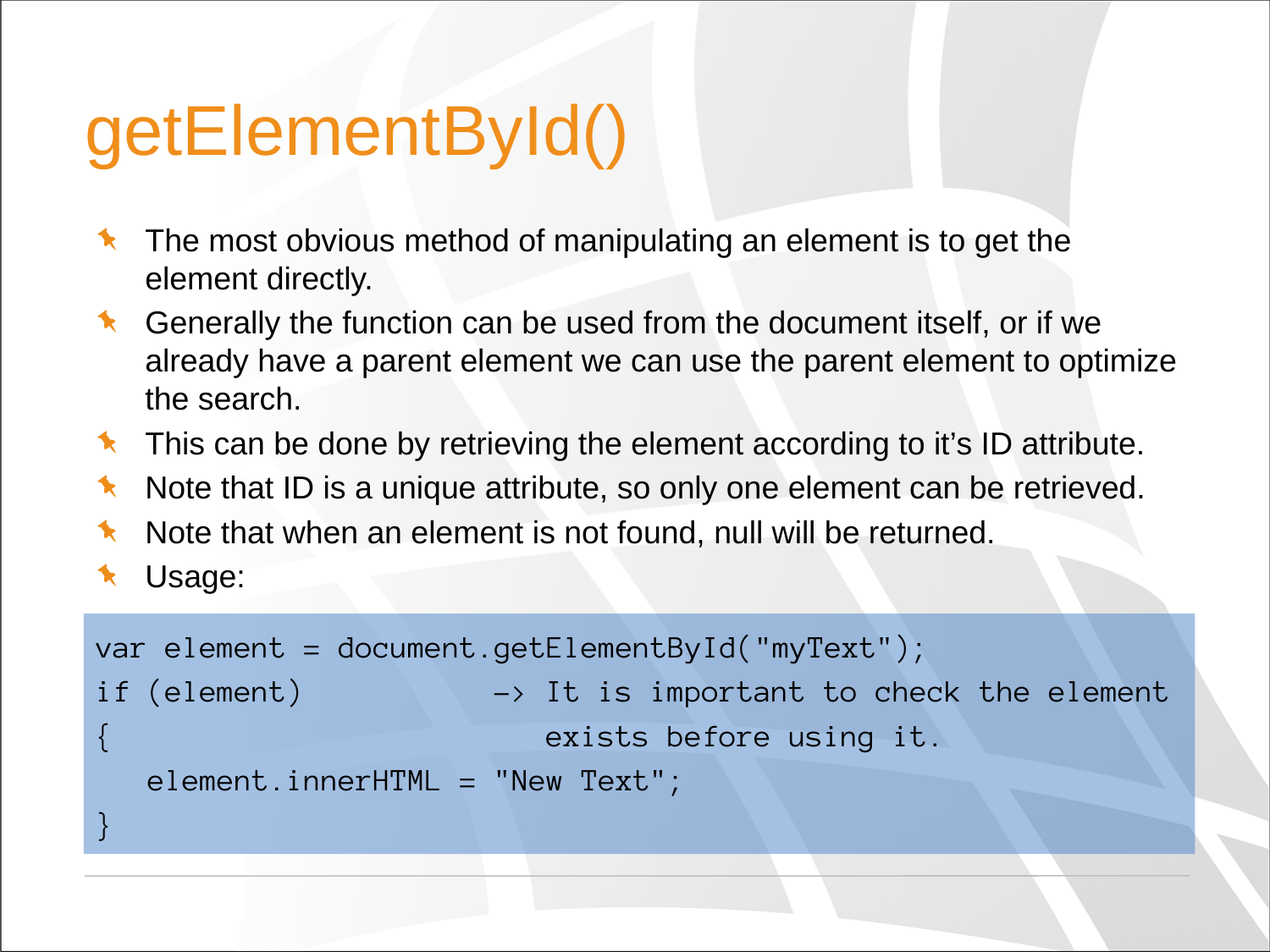

# getElementById()
The most obvious method of manipulating an element is to get the element directly.
Generally the function can be used from the document itself, or if we already have a parent element we can use the parent element to optimize the search.
This can be done by retrieving the element according to it’s ID attribute.
Note that ID is a unique attribute, so only one element can be retrieved.
Note that when an element is not found, null will be returned.
Usage:
var element = document.getElementById("myText");
if (element)  		 -> It is important to check the element
{			    exists before using it.
   element.innerHTML = "New Text";
}